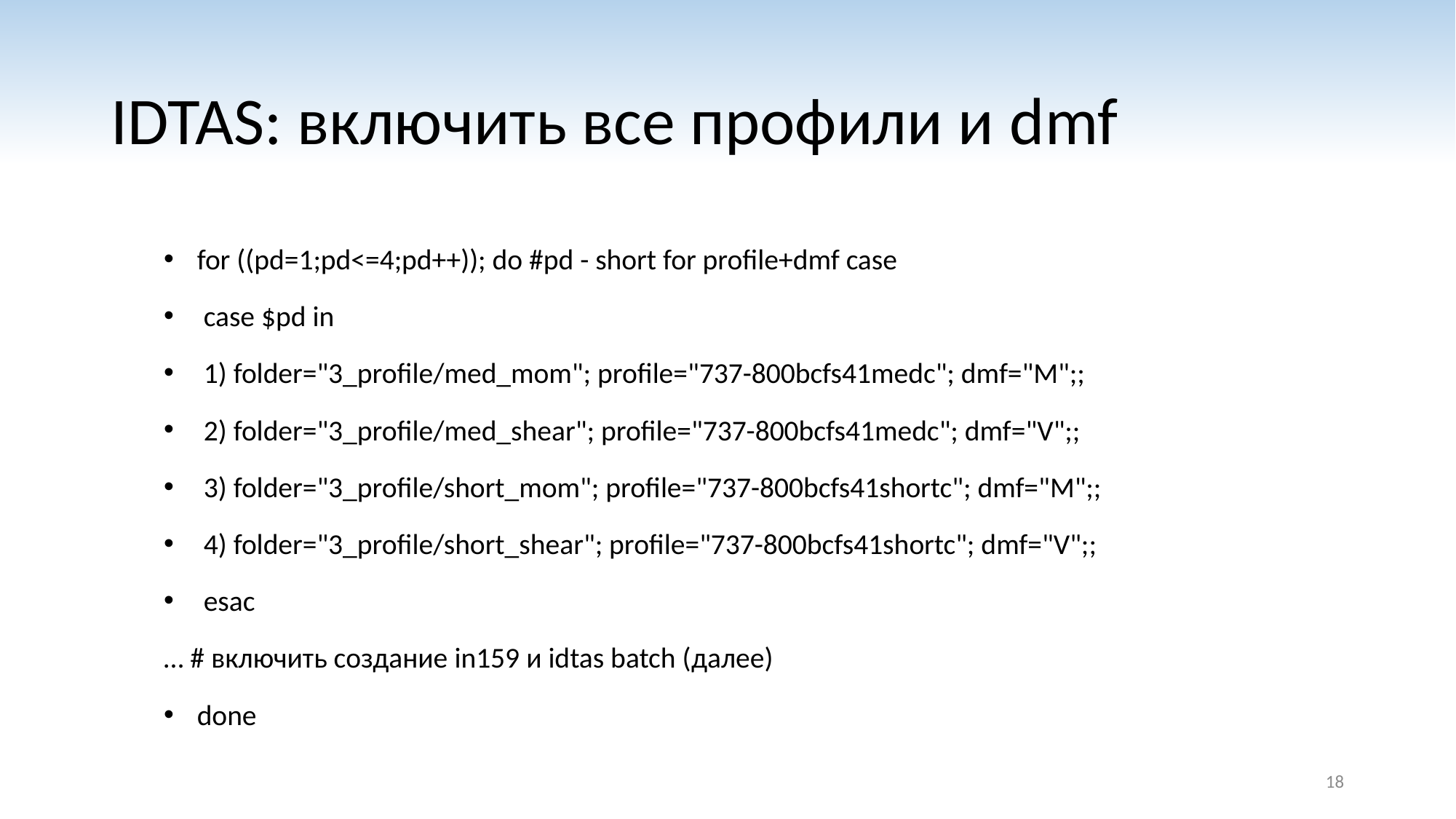

# IDTAS: включить все профили и dmf
for ((pd=1;pd<=4;pd++)); do #pd - short for profile+dmf case
 case $pd in
 1) folder="3_profile/med_mom"; profile="737-800bcfs41medc"; dmf="M";;
 2) folder="3_profile/med_shear"; profile="737-800bcfs41medc"; dmf="V";;
 3) folder="3_profile/short_mom"; profile="737-800bcfs41shortc"; dmf="M";;
 4) folder="3_profile/short_shear"; profile="737-800bcfs41shortc"; dmf="V";;
 esac
… # включить создание in159 и idtas batch (далее)
done
18